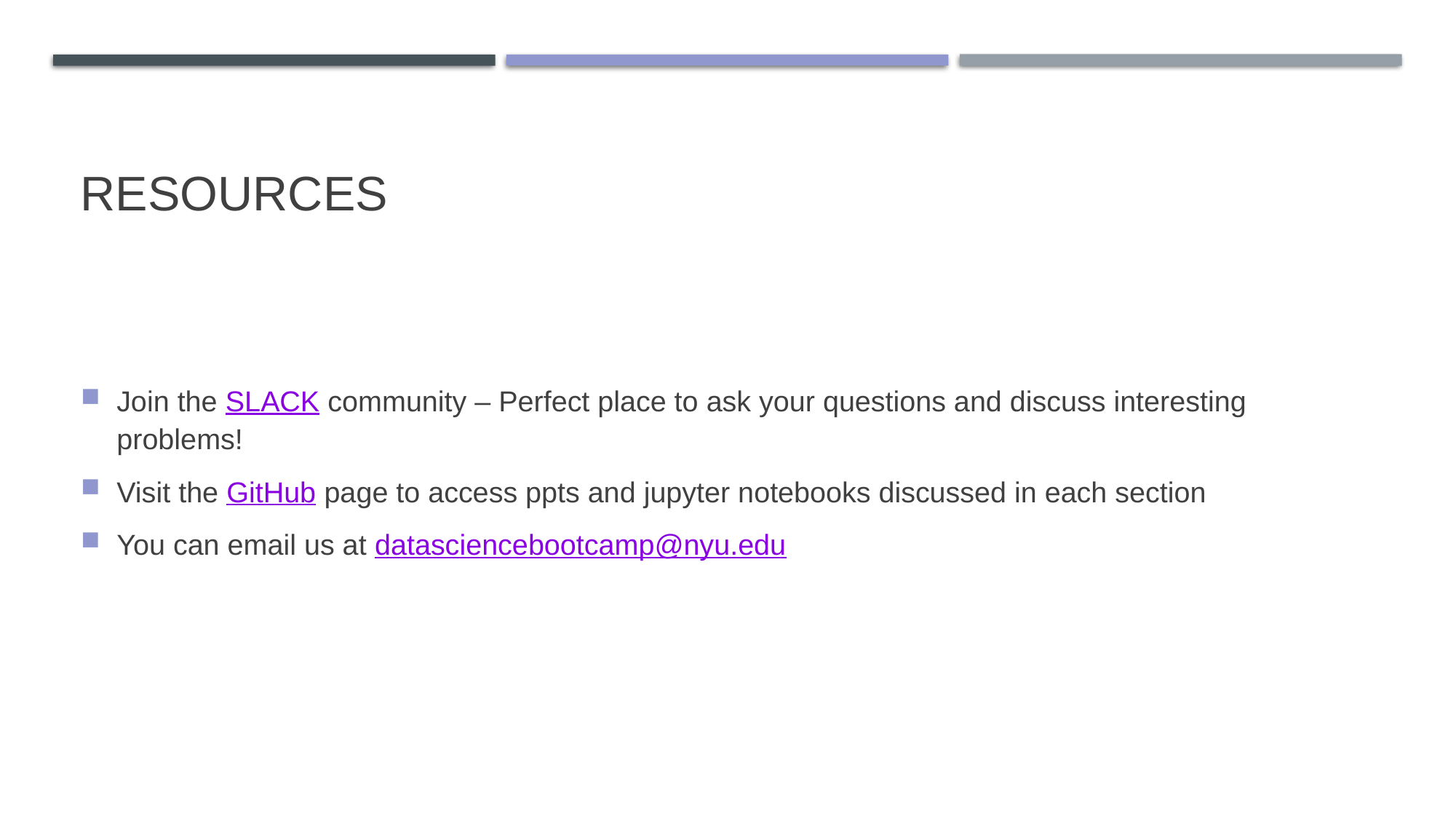

# Resources
Join the SLACK community – Perfect place to ask your questions and discuss interesting problems!
Visit the GitHub page to access ppts and jupyter notebooks discussed in each section
You can email us at datasciencebootcamp@nyu.edu